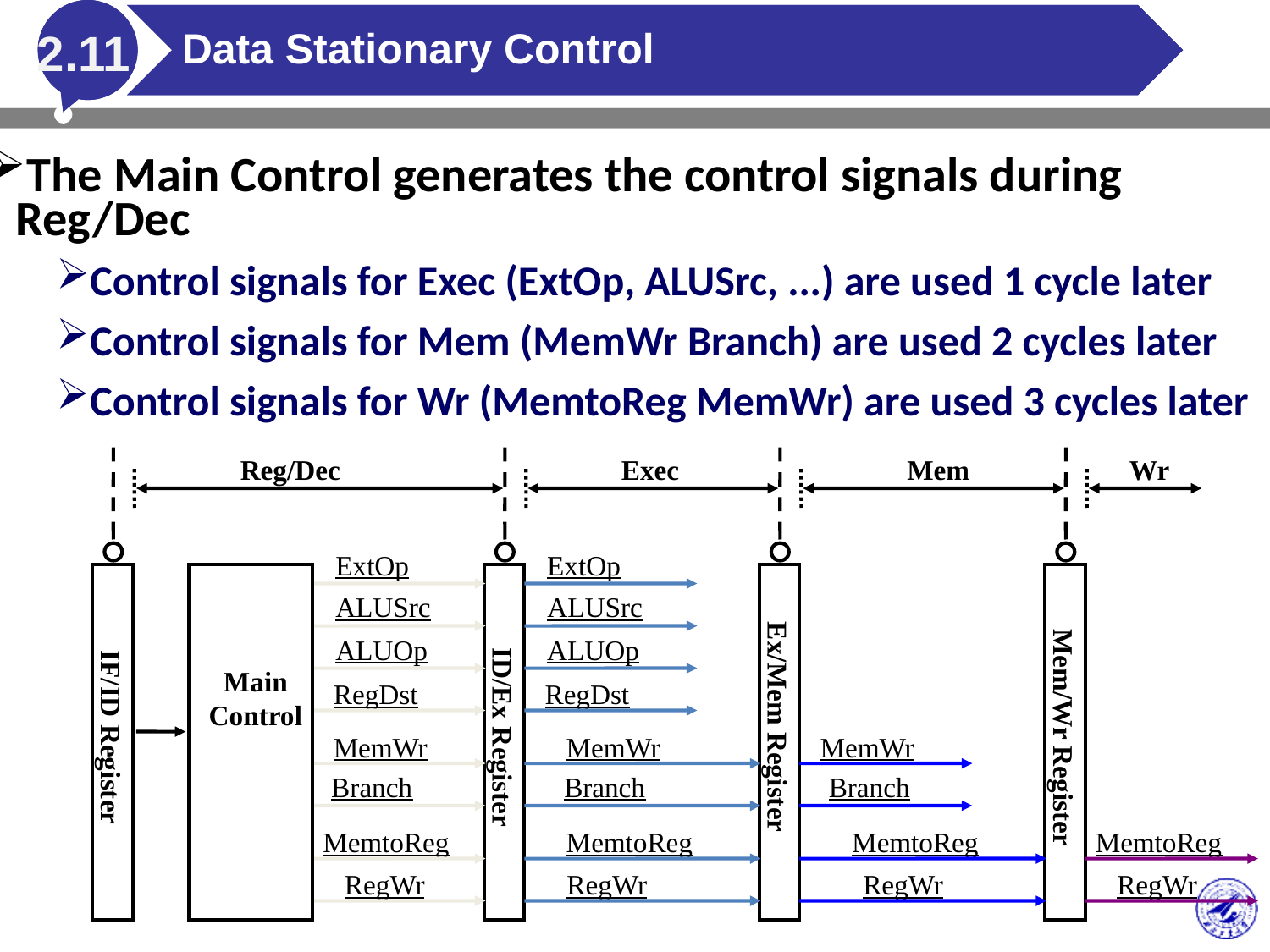

# Data Stationary Control
 2.11
The Main Control generates the control signals during Reg/Dec
Control signals for Exec (ExtOp, ALUSrc, ...) are used 1 cycle later
Control signals for Mem (MemWr Branch) are used 2 cycles later
Control signals for Wr (MemtoReg MemWr) are used 3 cycles later

Reg/Dec
Exec
Mem
Wr

ExtOp
ExtOp

ALUSrc

ALUSrc

ALUOp

ALUOp
Main
Control

RegDst
RegDst
Ex/Mem Register

IF/ID Register
ID/Ex Register
Mem/Wr Register
MemWr
MemWr
MemWr

Branch

Branch

Branch

MemtoReg
MemtoReg
MemtoReg
MemtoReg

RegWr
RegWr
RegWr
RegWr